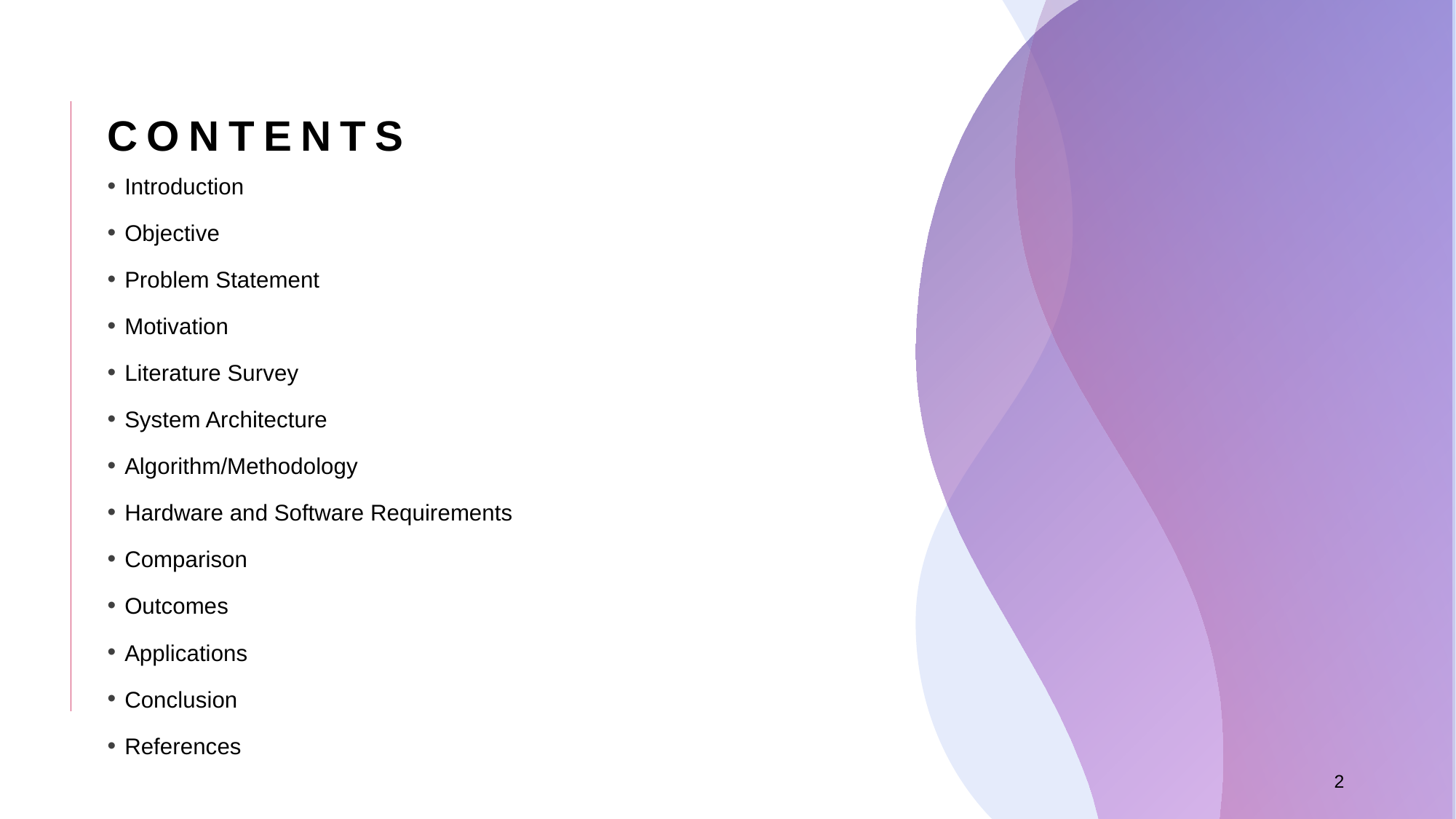

CONTENTS
 Introduction
 Objective
 Problem Statement
 Motivation
 Literature Survey
 System Architecture
 Algorithm/Methodology
 Hardware and Software Requirements
 Comparison
 Outcomes
 Applications
 Conclusion
 References
2